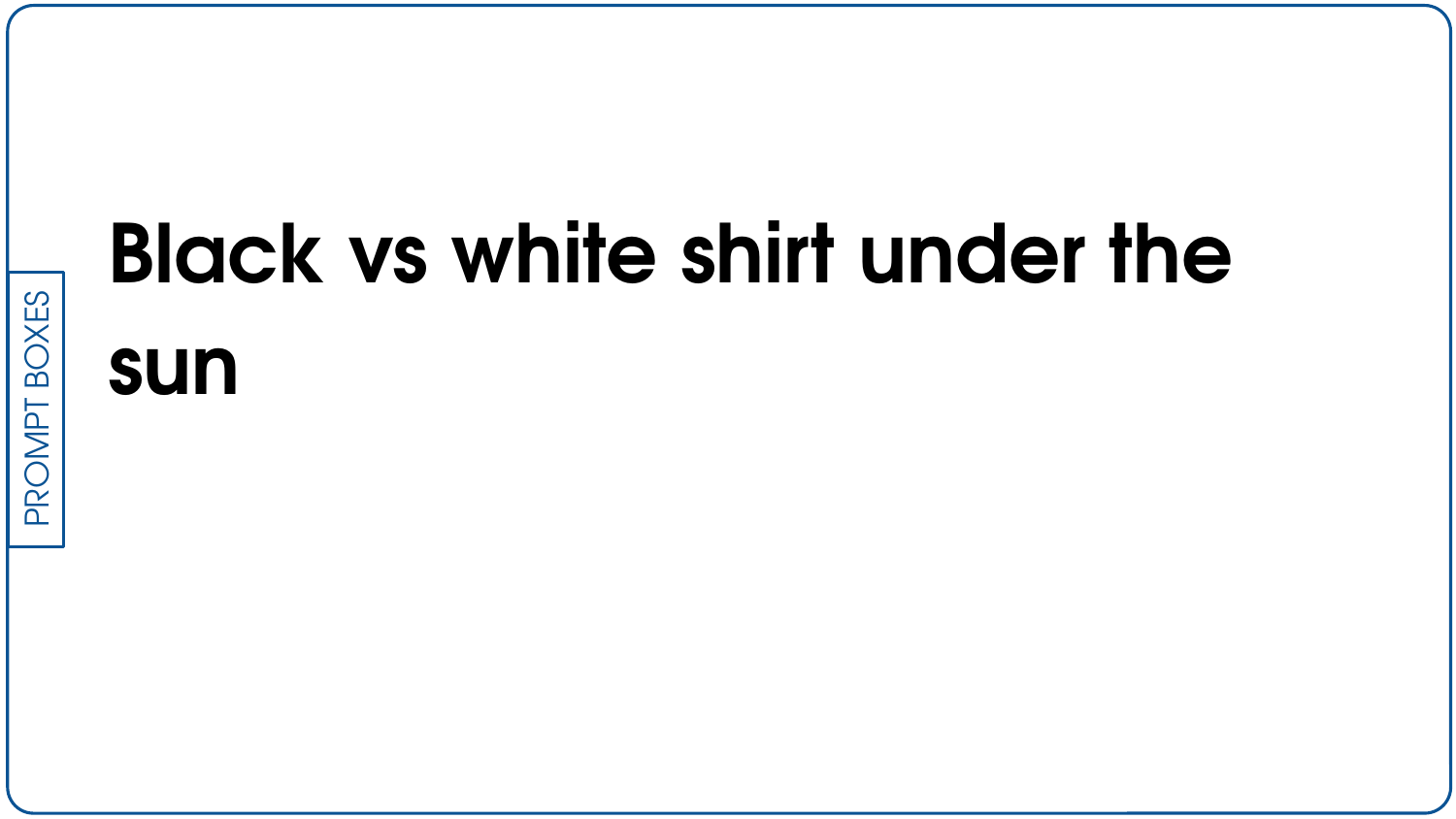

Black vs white shirt under the sun